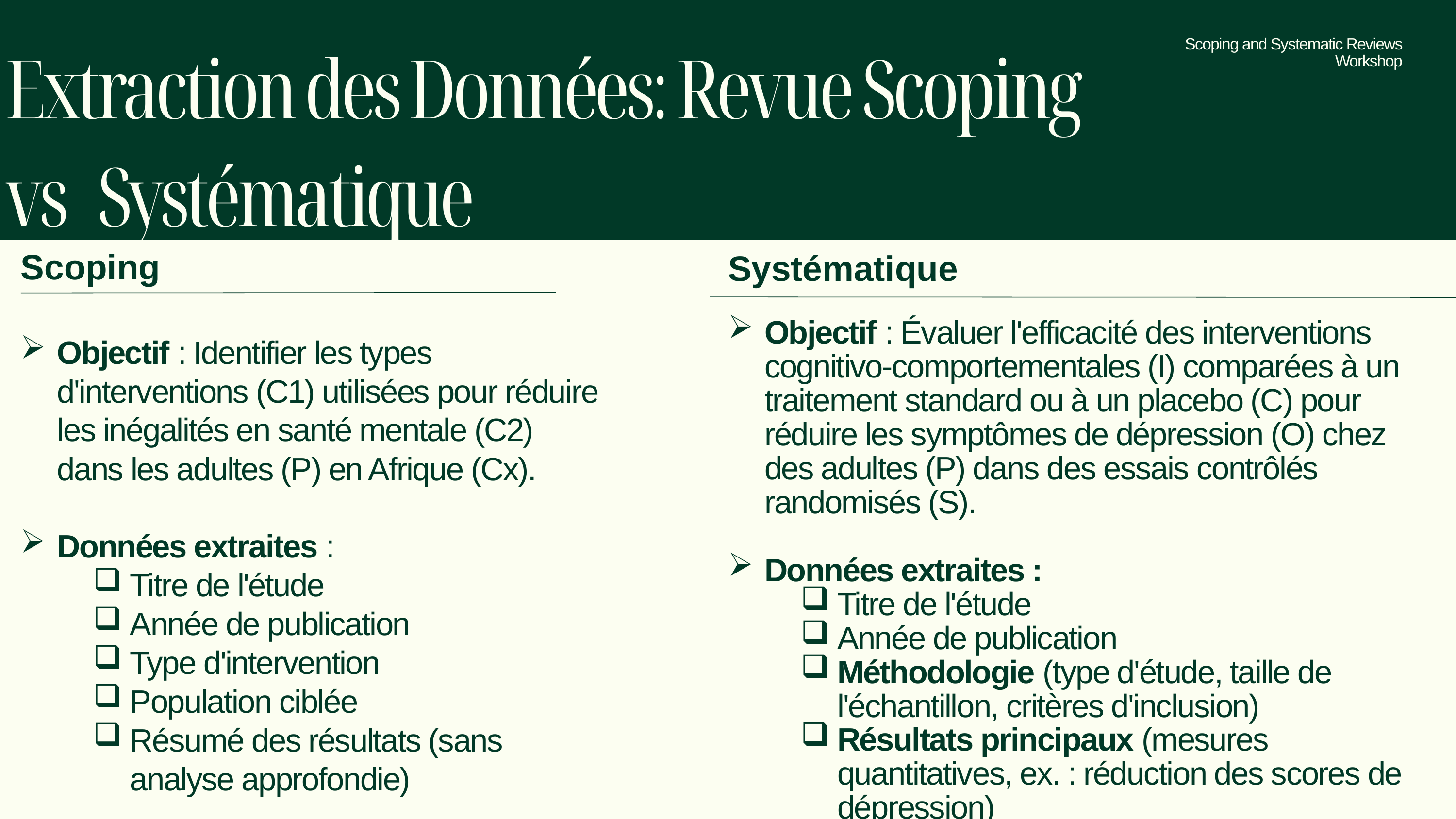

Extraction des Données: Revue Scoping
vs   Systématique
Scoping and Systematic Reviews Workshop
Scoping
Objectif : Identifier les types d'interventions (C1) utilisées pour réduire les inégalités en santé mentale (C2) dans les adultes (P) en Afrique (Cx).

Données extraites :
Titre de l'étude
Année de publication
Type d'intervention
Population ciblée
Résumé des résultats (sans analyse approfondie)
Systématique
Objectif : Évaluer l'efficacité des interventions cognitivo-comportementales (I) comparées à un traitement standard ou à un placebo (C) pour réduire les symptômes de dépression (O) chez des adultes (P) dans des essais contrôlés randomisés (S).

Données extraites :
Titre de l'étude
Année de publication
Méthodologie (type d'étude, taille de l'échantillon, critères d'inclusion)
Résultats principaux (mesures quantitatives, ex. : réduction des scores de dépression)
Analyse des biais et qualité méthodologique